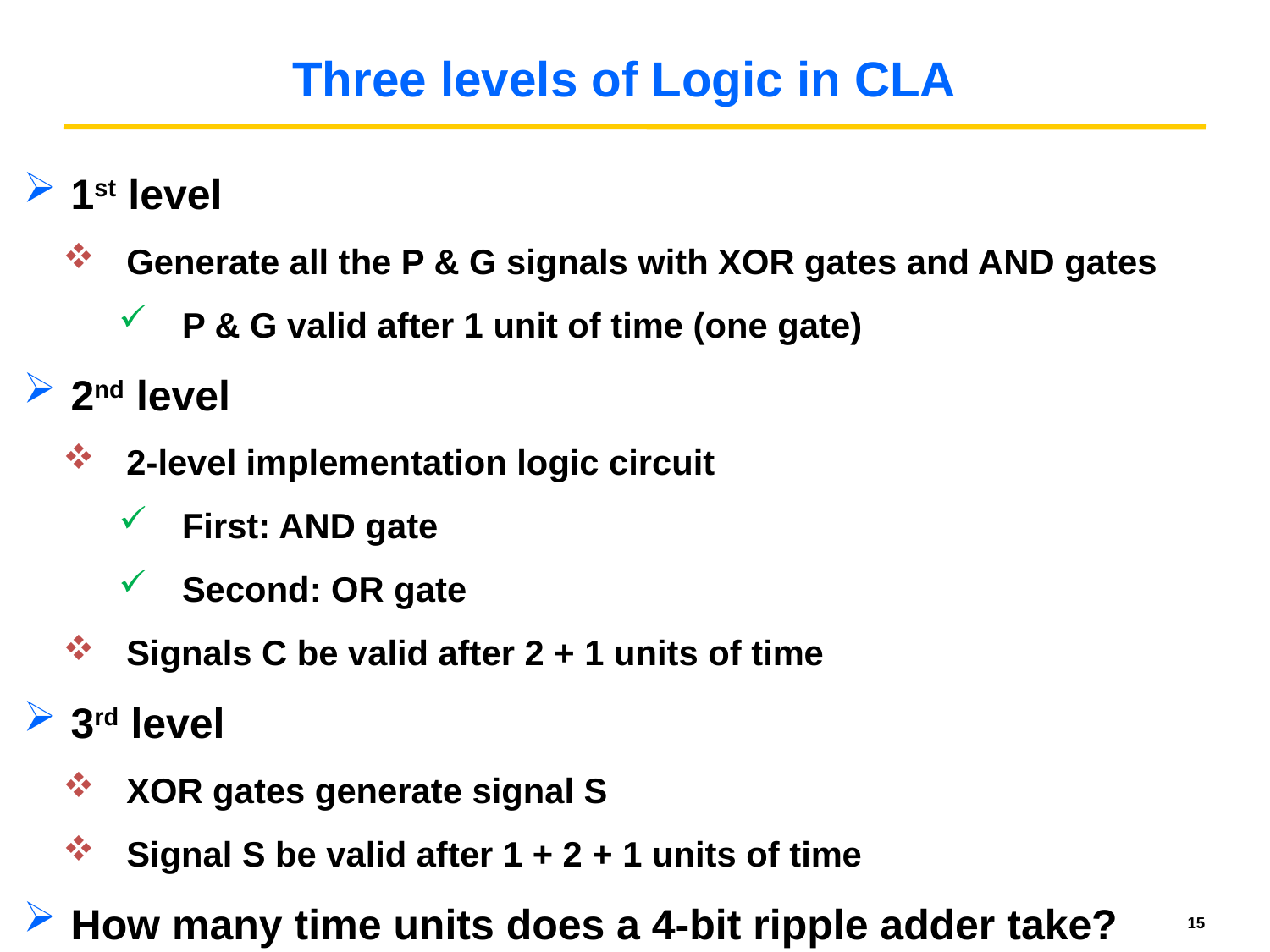

# Three levels of Logic in CLA
1st level
Generate all the P & G signals with XOR gates and AND gates
P & G valid after 1 unit of time (one gate)
2nd level
2-level implementation logic circuit
First: AND gate
Second: OR gate
Signals C be valid after 2 + 1 units of time
3rd level
XOR gates generate signal S
Signal S be valid after 1 + 2 + 1 units of time
How many time units does a 4-bit ripple adder take?
15